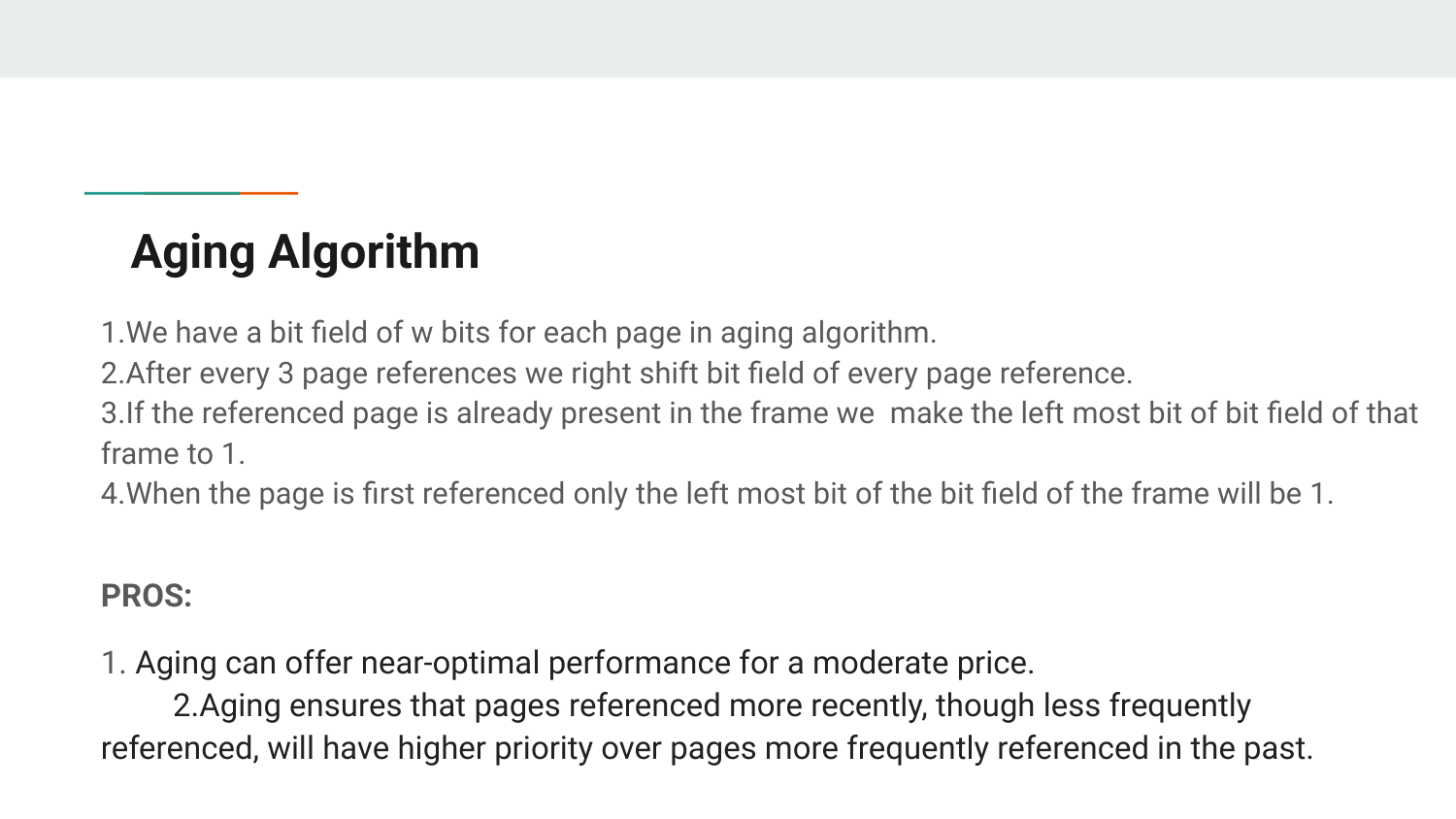

# Aging Algorithm
1.We have a bit field of w bits for each page in aging algorithm.
2.After every 3 page references we right shift bit field of every page reference.
3.If the referenced page is already present in the frame we  make the left most bit of bit field of that frame to 1.
4.When the page is first referenced only the left most bit of the bit field of the frame will be 1.

PROS:
1. Aging can offer near-optimal performance for a moderate price.
	2.Aging ensures that pages referenced more recently, though less frequently
referenced, will have higher priority over pages more frequently referenced in the past.